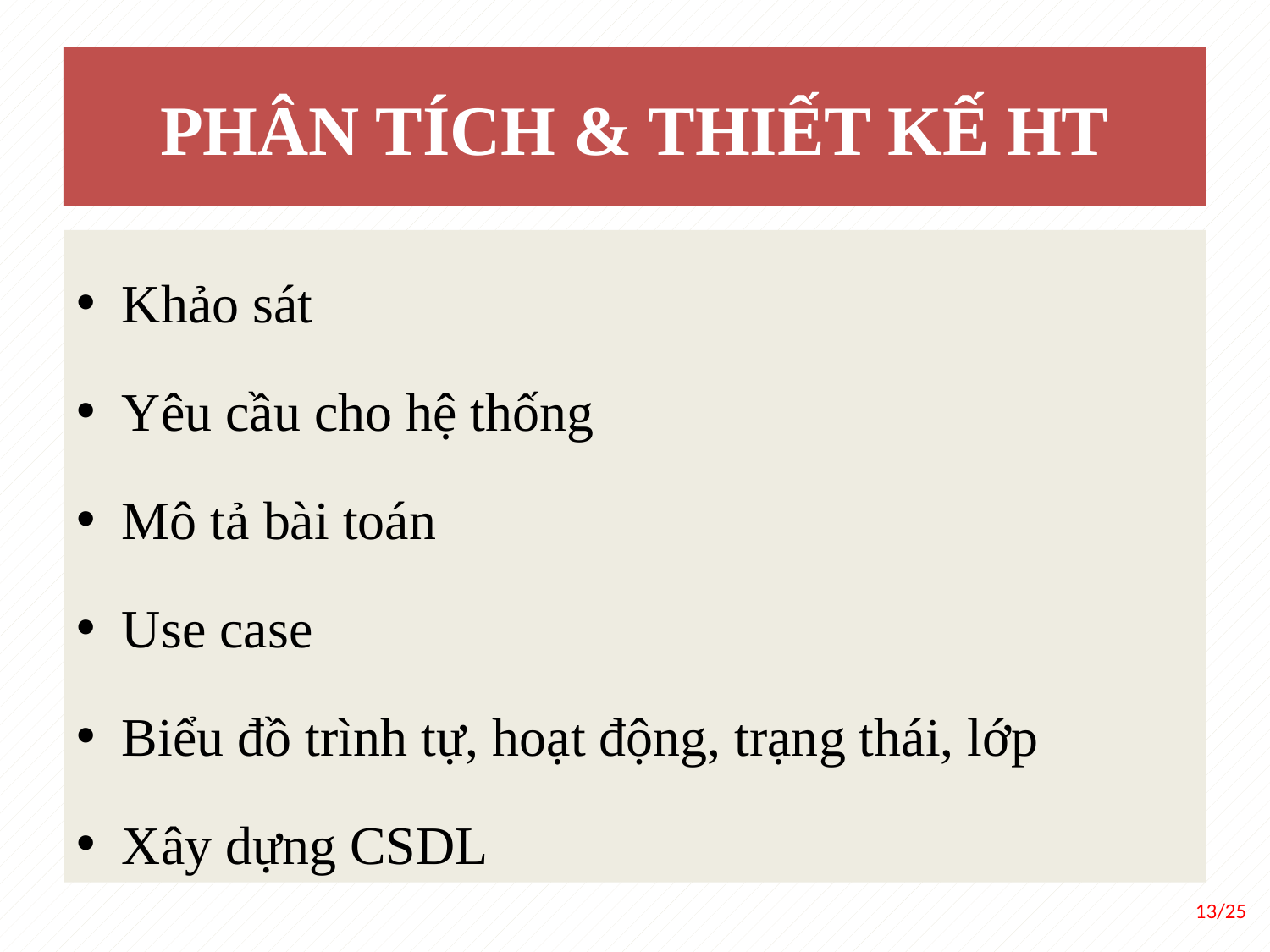

PHÂN TÍCH & THIẾT KẾ HT
Khảo sát
Yêu cầu cho hệ thống
Mô tả bài toán
Use case
Biểu đồ trình tự, hoạt động, trạng thái, lớp
Xây dựng CSDL
13/25